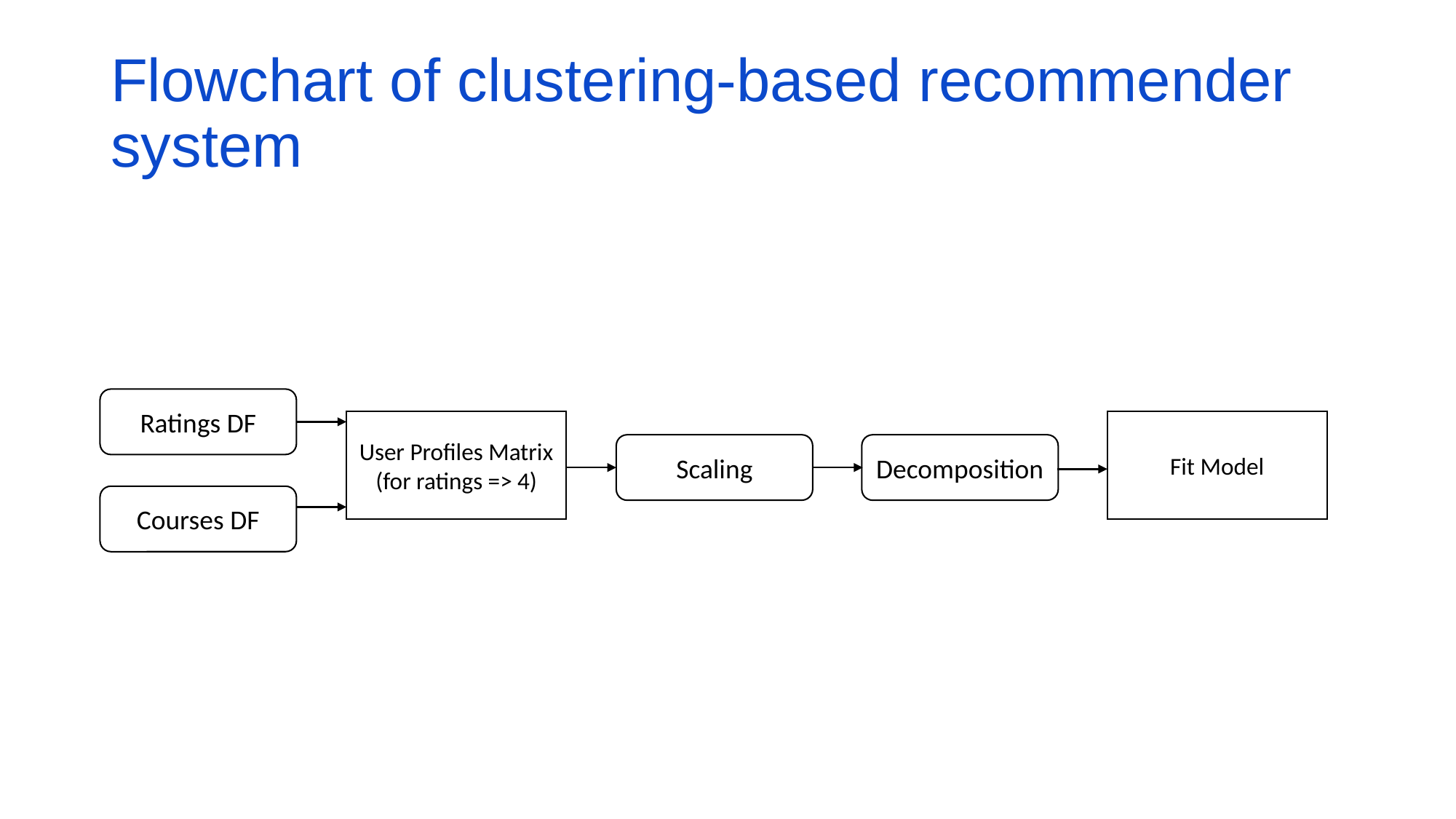

# Flowchart of clustering-based recommender system
Ratings DF
User Profiles Matrix (for ratings => 4)
Fit Model
Scaling
Decomposition
Courses DF